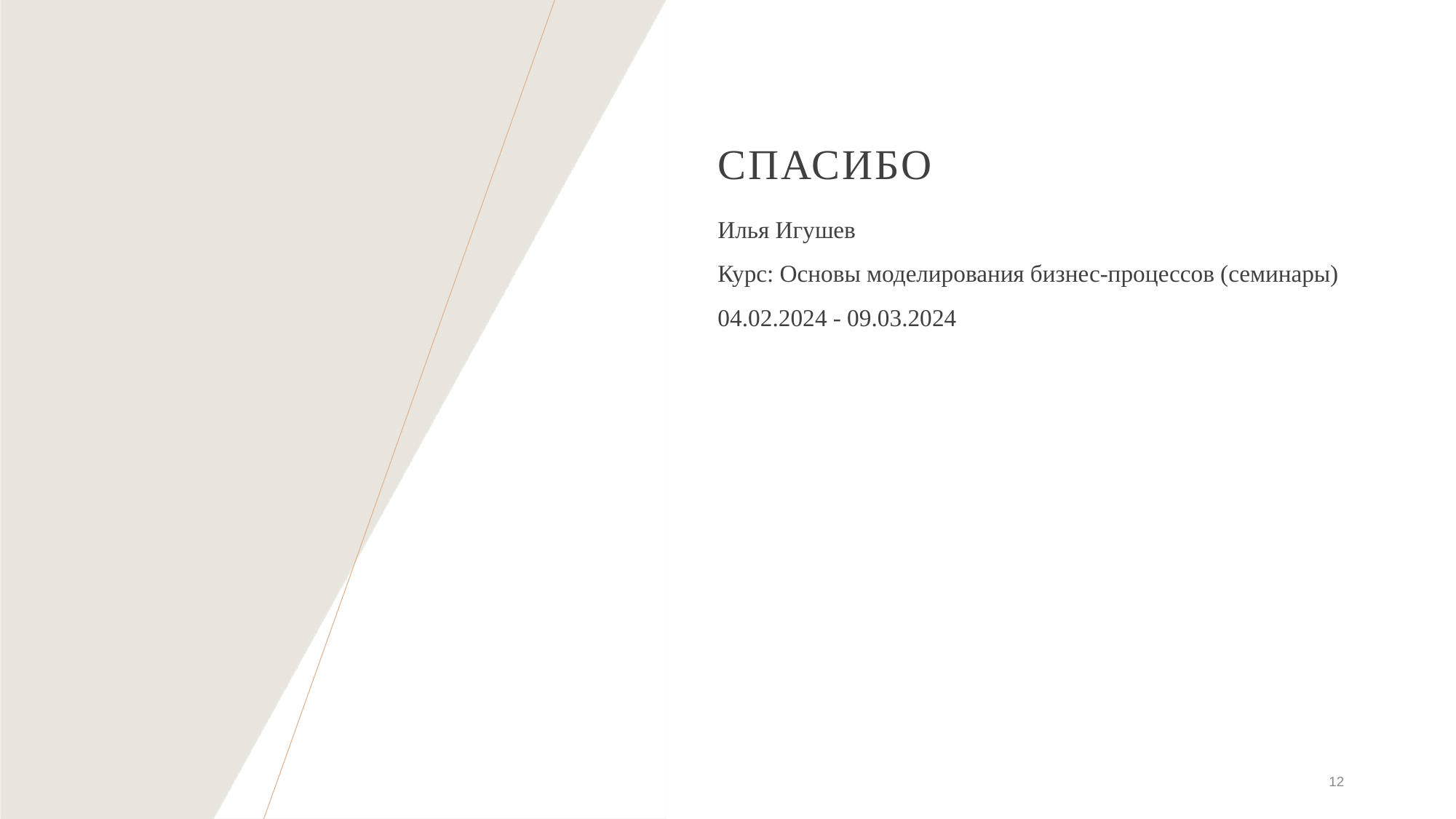

# Спасибо
Илья Игушев
Курс: Основы моделирования бизнес-процессов (семинары)
04.02.2024 - 09.03.2024
12